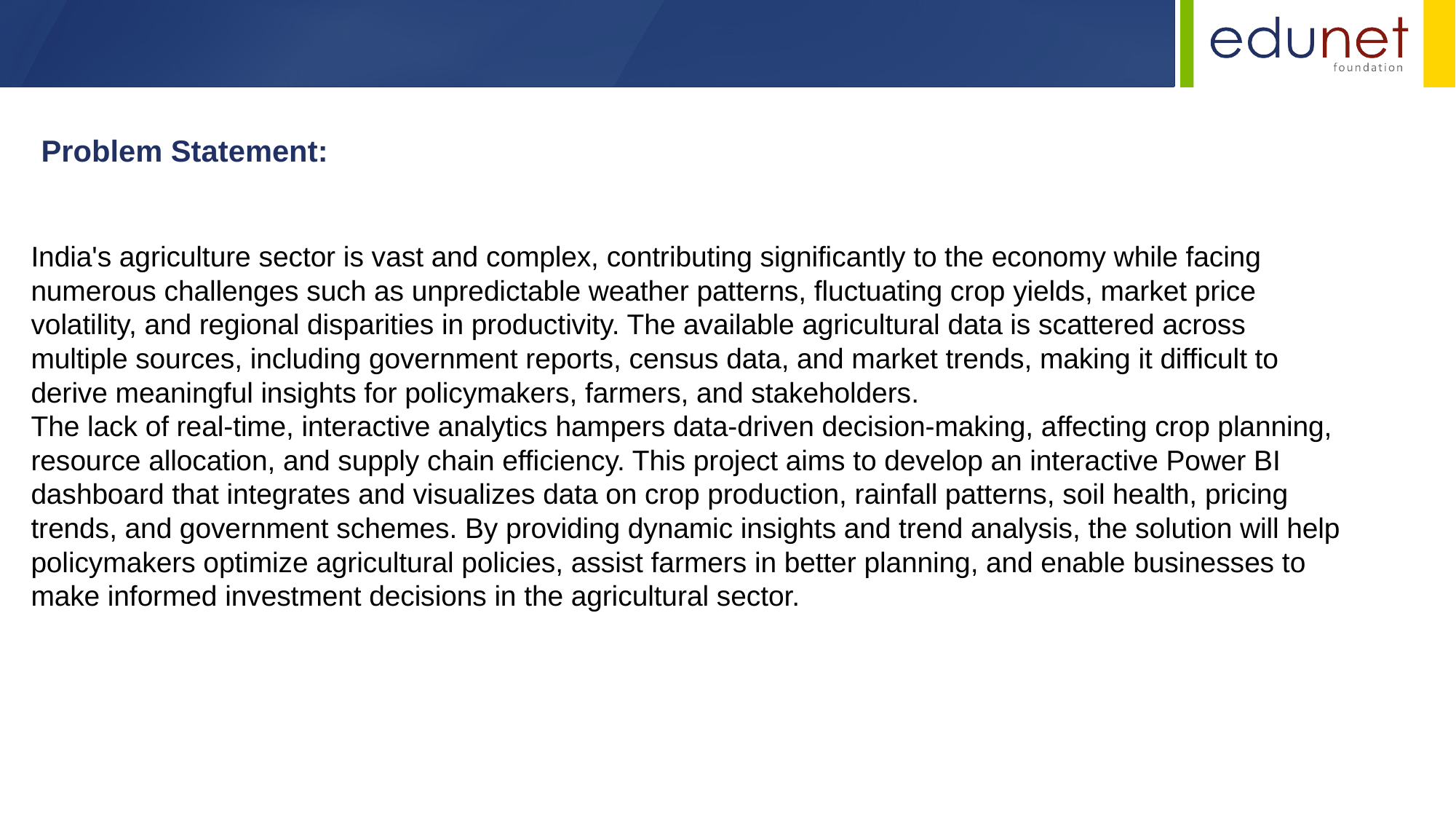

Problem Statement:
India's agriculture sector is vast and complex, contributing significantly to the economy while facing numerous challenges such as unpredictable weather patterns, fluctuating crop yields, market price volatility, and regional disparities in productivity. The available agricultural data is scattered across multiple sources, including government reports, census data, and market trends, making it difficult to derive meaningful insights for policymakers, farmers, and stakeholders.
The lack of real-time, interactive analytics hampers data-driven decision-making, affecting crop planning, resource allocation, and supply chain efficiency. This project aims to develop an interactive Power BI dashboard that integrates and visualizes data on crop production, rainfall patterns, soil health, pricing trends, and government schemes. By providing dynamic insights and trend analysis, the solution will help policymakers optimize agricultural policies, assist farmers in better planning, and enable businesses to make informed investment decisions in the agricultural sector.